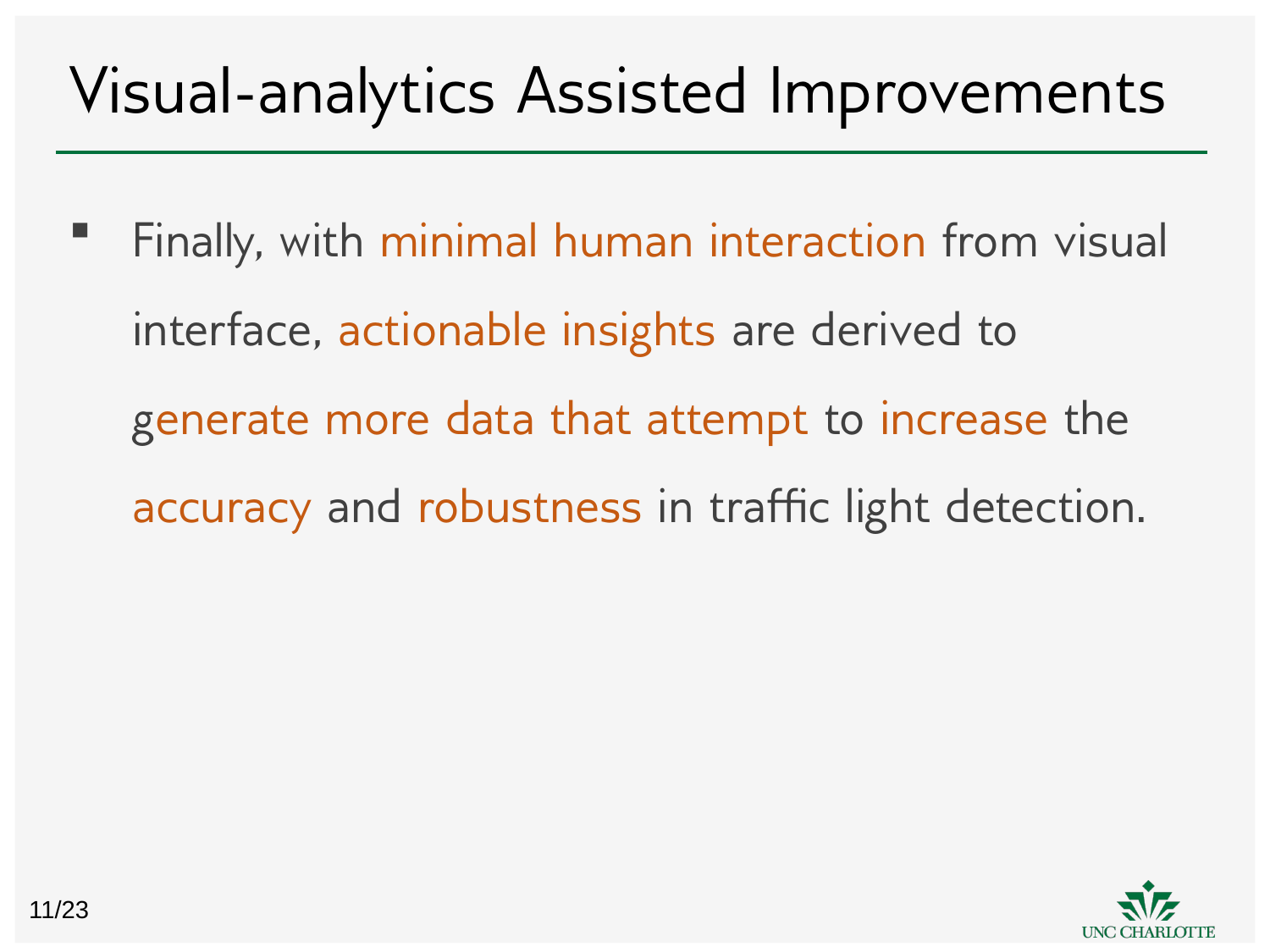

# Visual-analytics Assisted Improvements
Finally, with minimal human interaction from visual interface, actionable insights are derived to generate more data that attempt to increase the accuracy and robustness in traffic light detection.